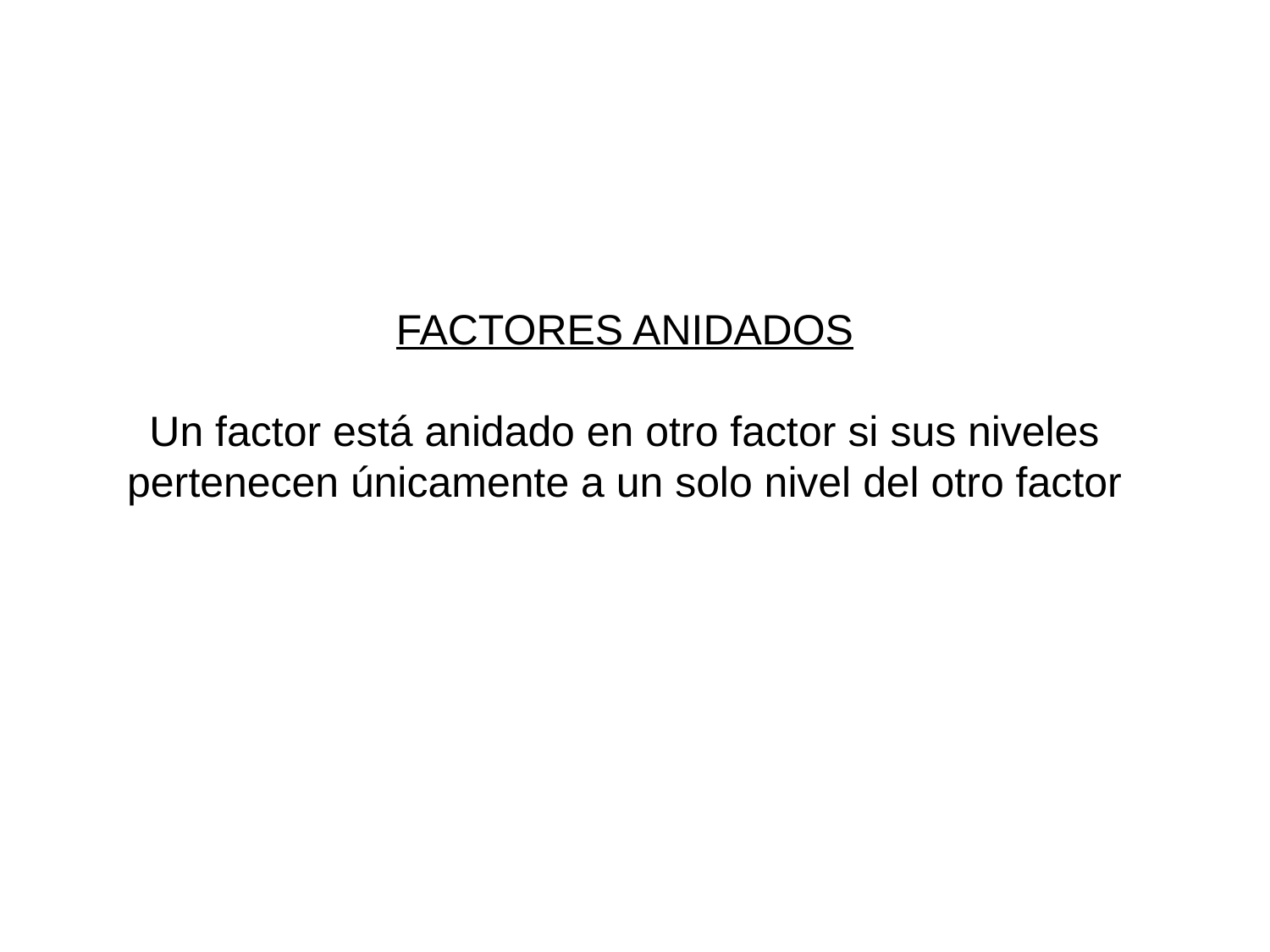

FACTORES ANIDADOS

Un factor está anidado en otro factor si sus niveles pertenecen únicamente a un solo nivel del otro factor